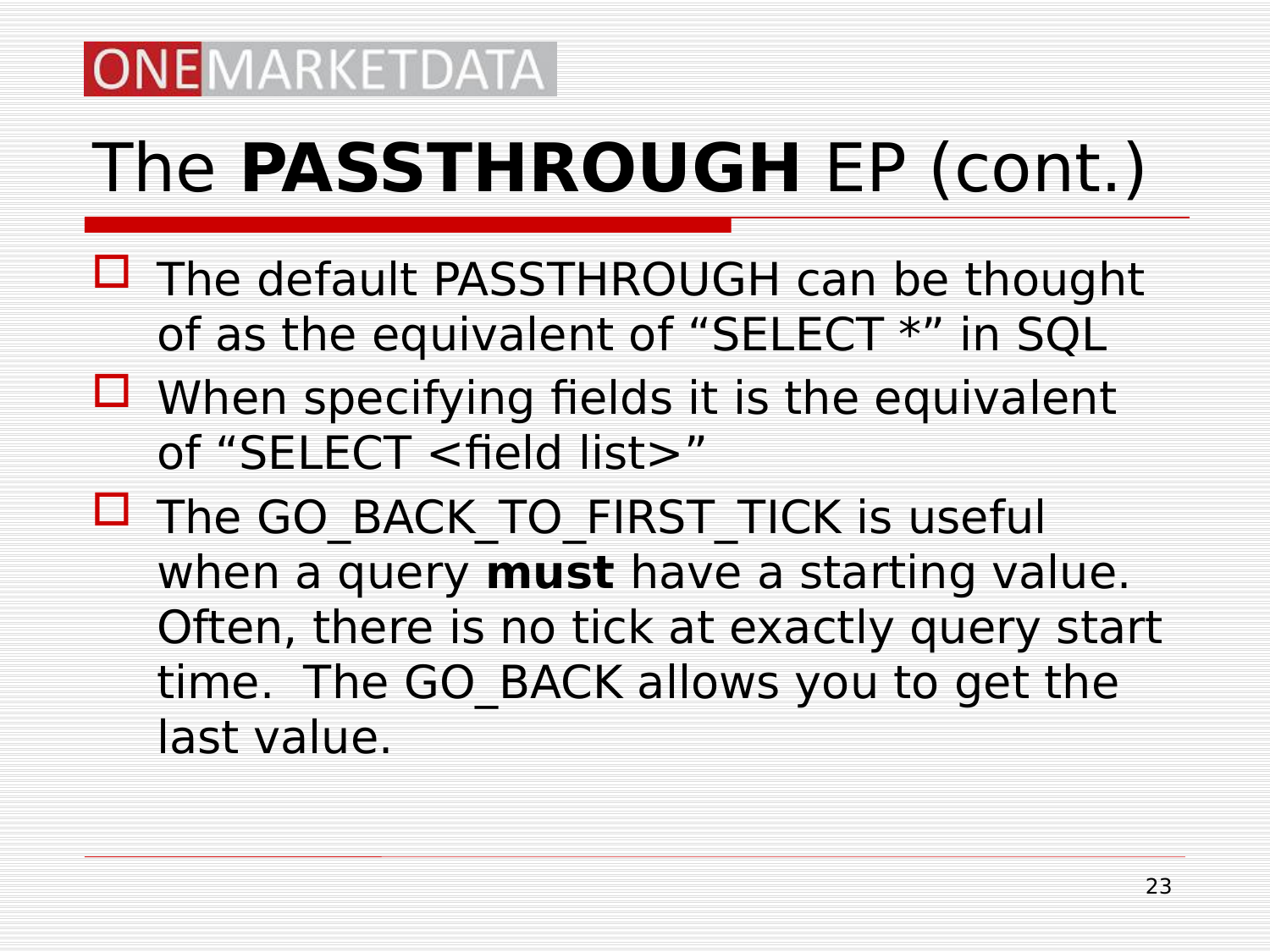

# The PASSTHROUGH EP (cont.)
The default PASSTHROUGH can be thought of as the equivalent of “SELECT *” in SQL
When specifying fields it is the equivalent of “SELECT <field list>”
The GO_BACK_TO_FIRST_TICK is useful when a query must have a starting value.  Often, there is no tick at exactly query start time.  The GO_BACK allows you to get the last value.
23